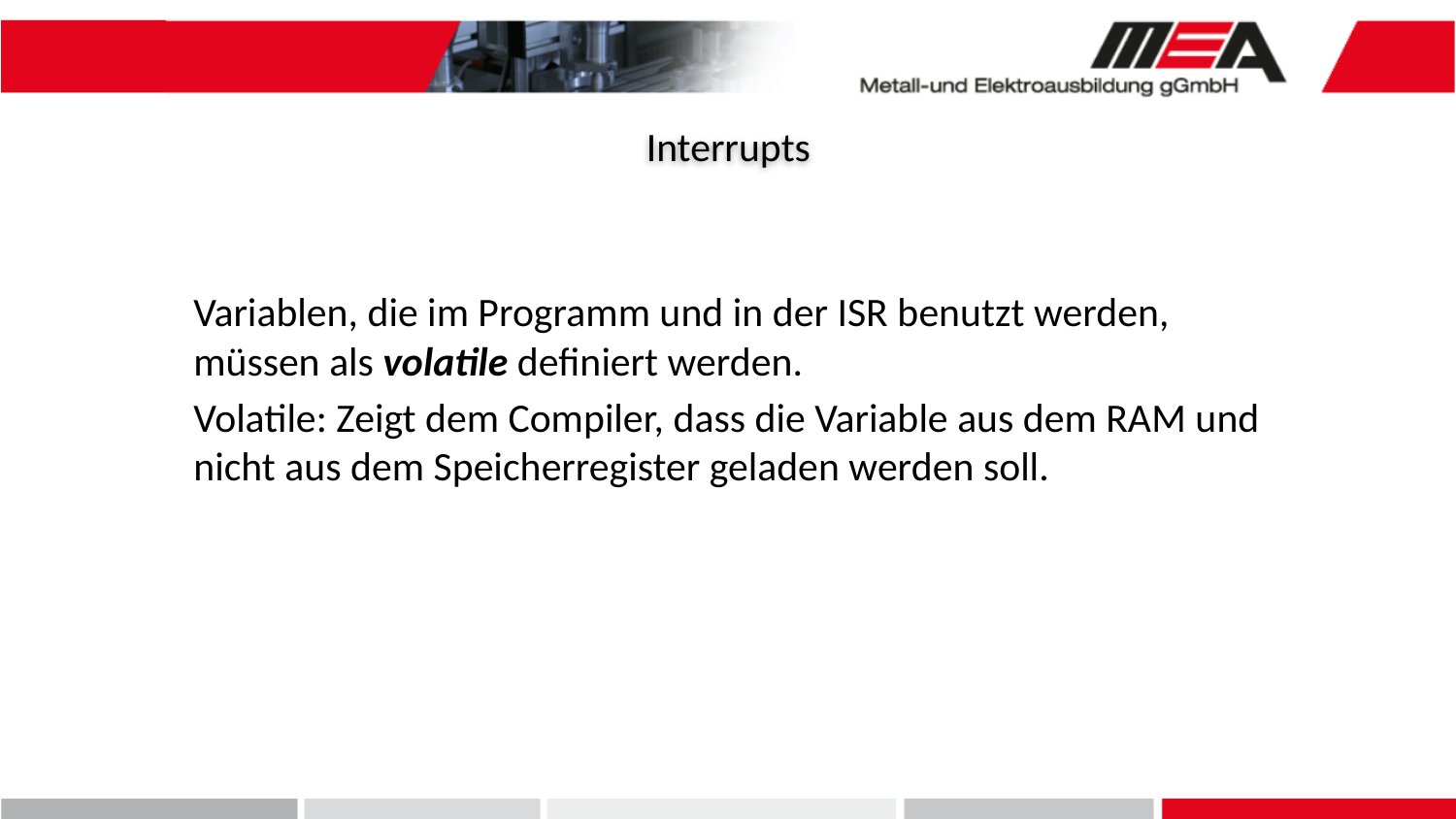

Interrupts
Variablen, die im Programm und in der ISR benutzt werden, müssen als volatile definiert werden.
Volatile: Zeigt dem Compiler, dass die Variable aus dem RAM und nicht aus dem Speicherregister geladen werden soll.